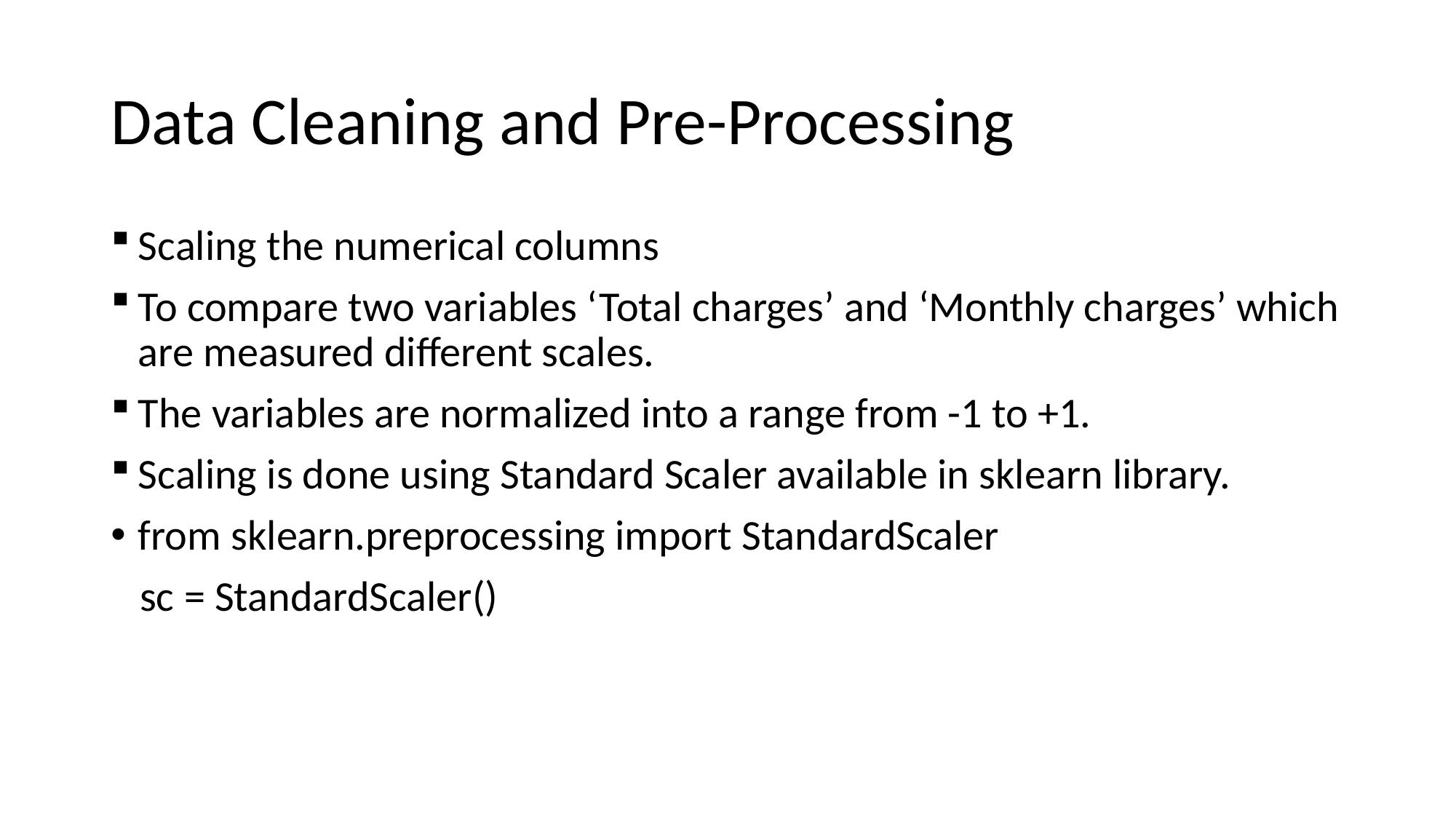

# Data Cleaning and Pre-Processing
Scaling the numerical columns
To compare two variables ‘Total charges’ and ‘Monthly charges’ which are measured different scales.
The variables are normalized into a range from -1 to +1.
Scaling is done using Standard Scaler available in sklearn library.
from sklearn.preprocessing import StandardScaler
   sc = StandardScaler()